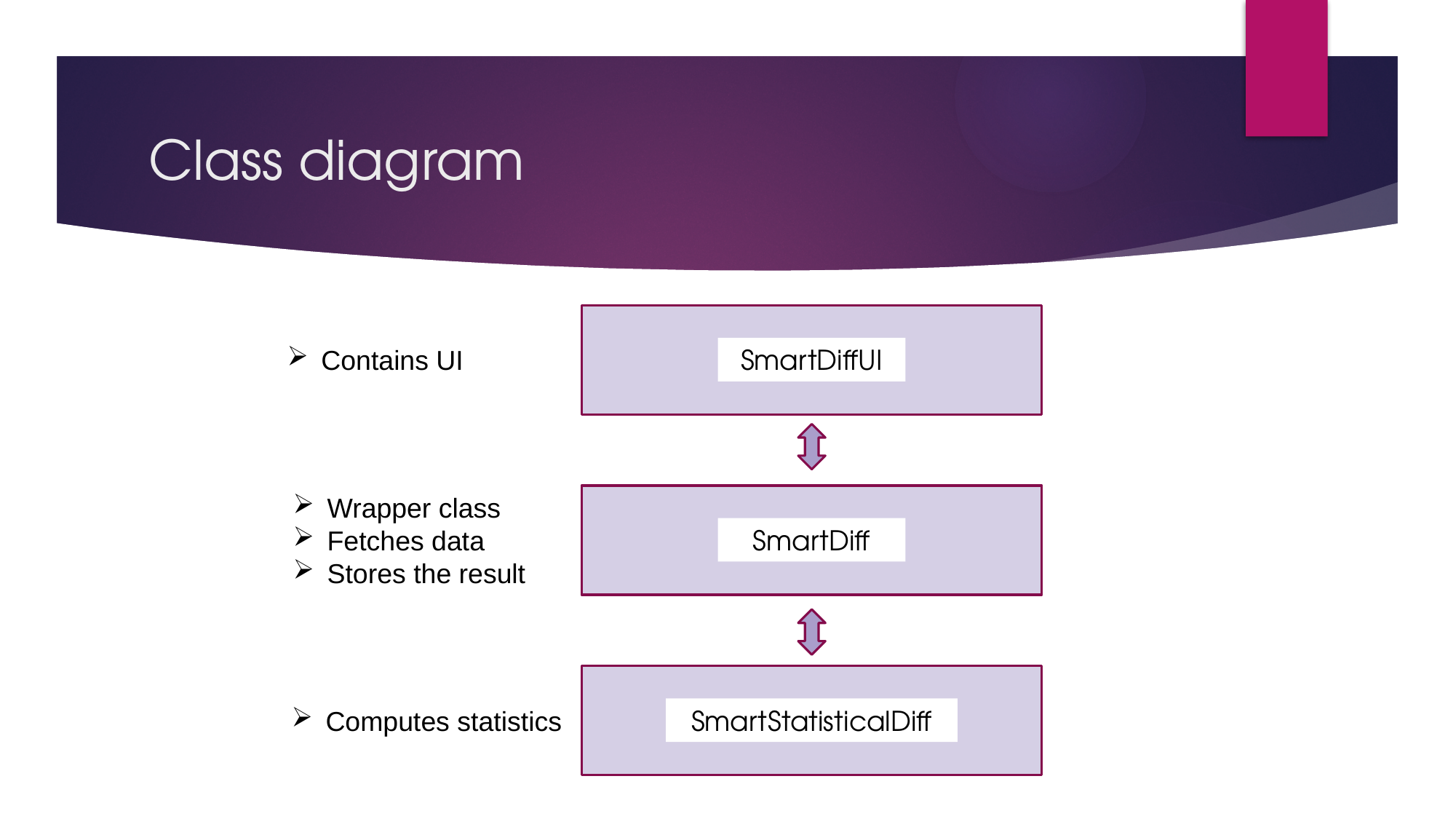

# Class diagram

Contains UI
SmartDiffUI

Wrapper class
Fetches data
Stores the result

SmartDiff

Computes statistics
SmartStatisticalDiff